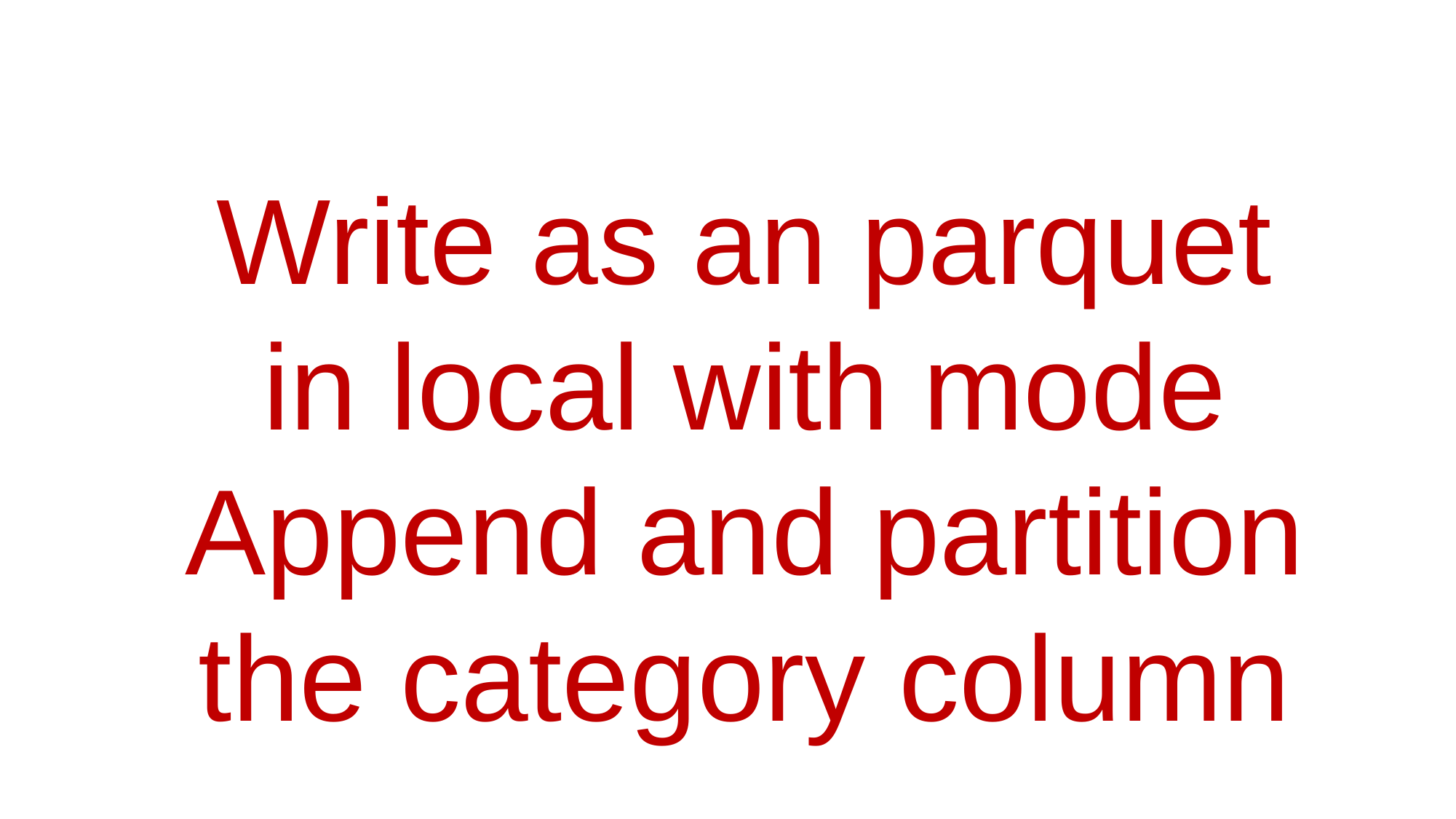

Write as an parquet in local with mode Append and partition the category column